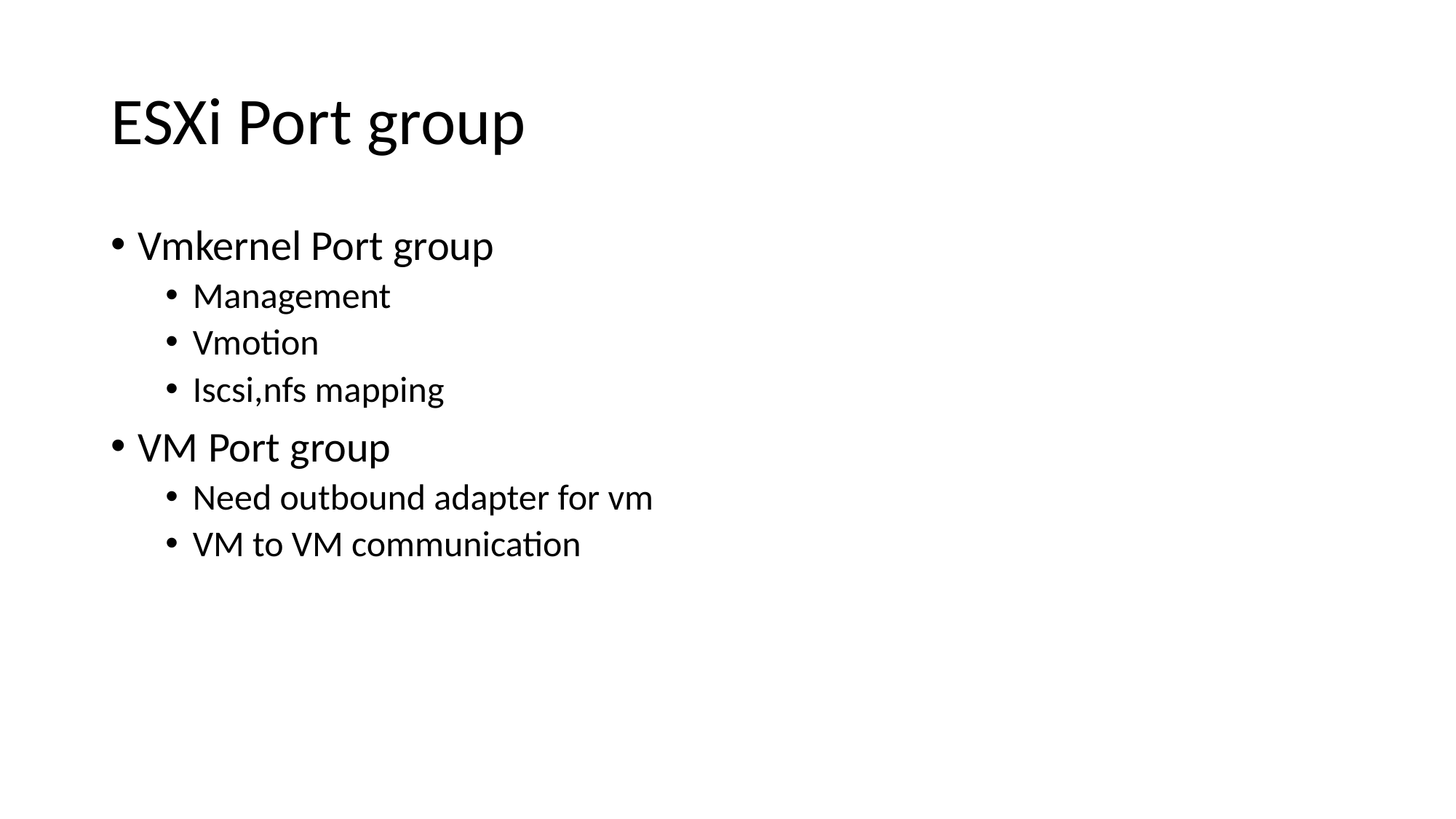

# ESXi Port group
Vmkernel Port group
Management
Vmotion
Iscsi,nfs mapping
VM Port group
Need outbound adapter for vm
VM to VM communication